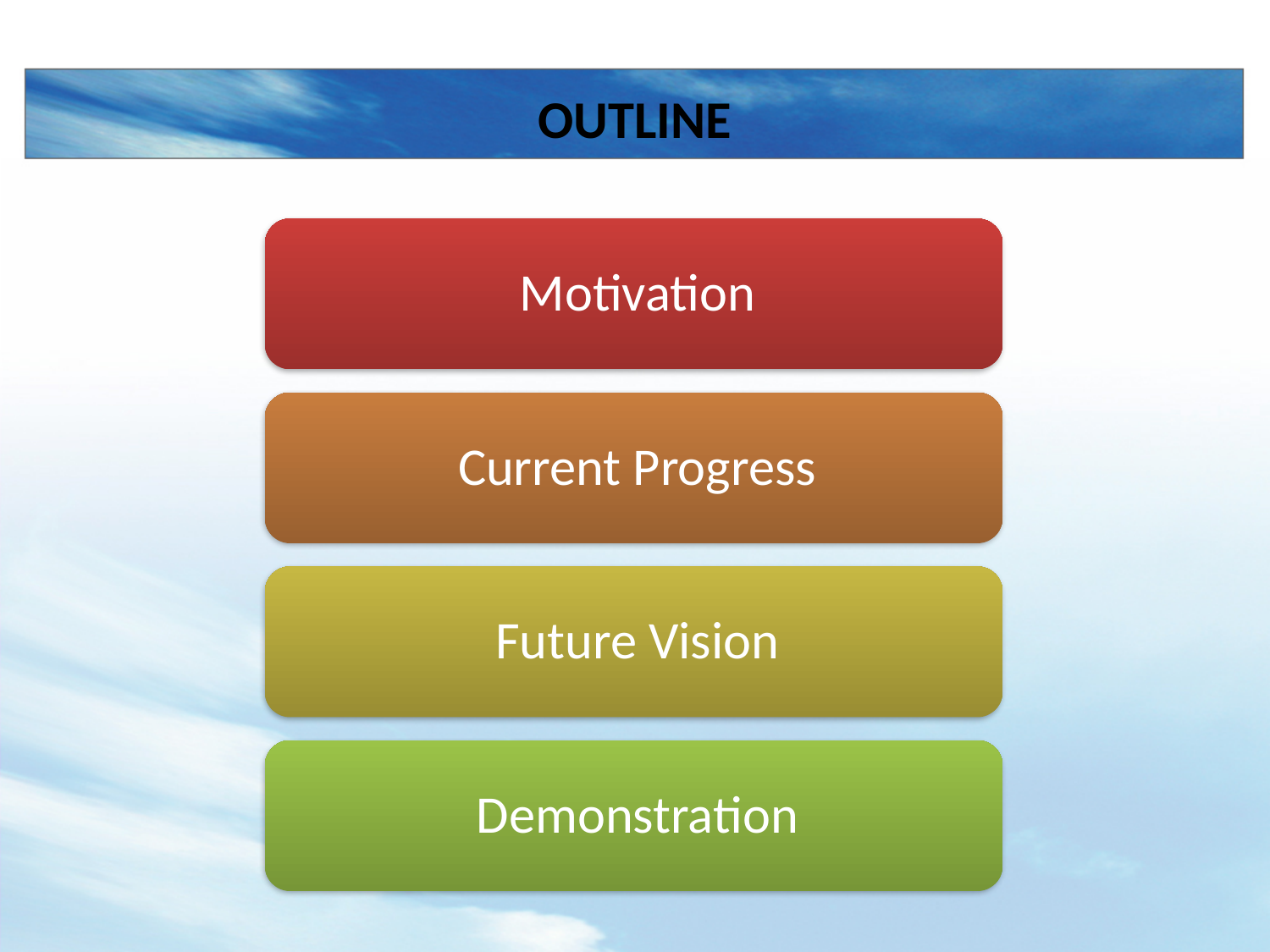

# Outline
Motivation
Current Progress
Future Vision
Demonstration